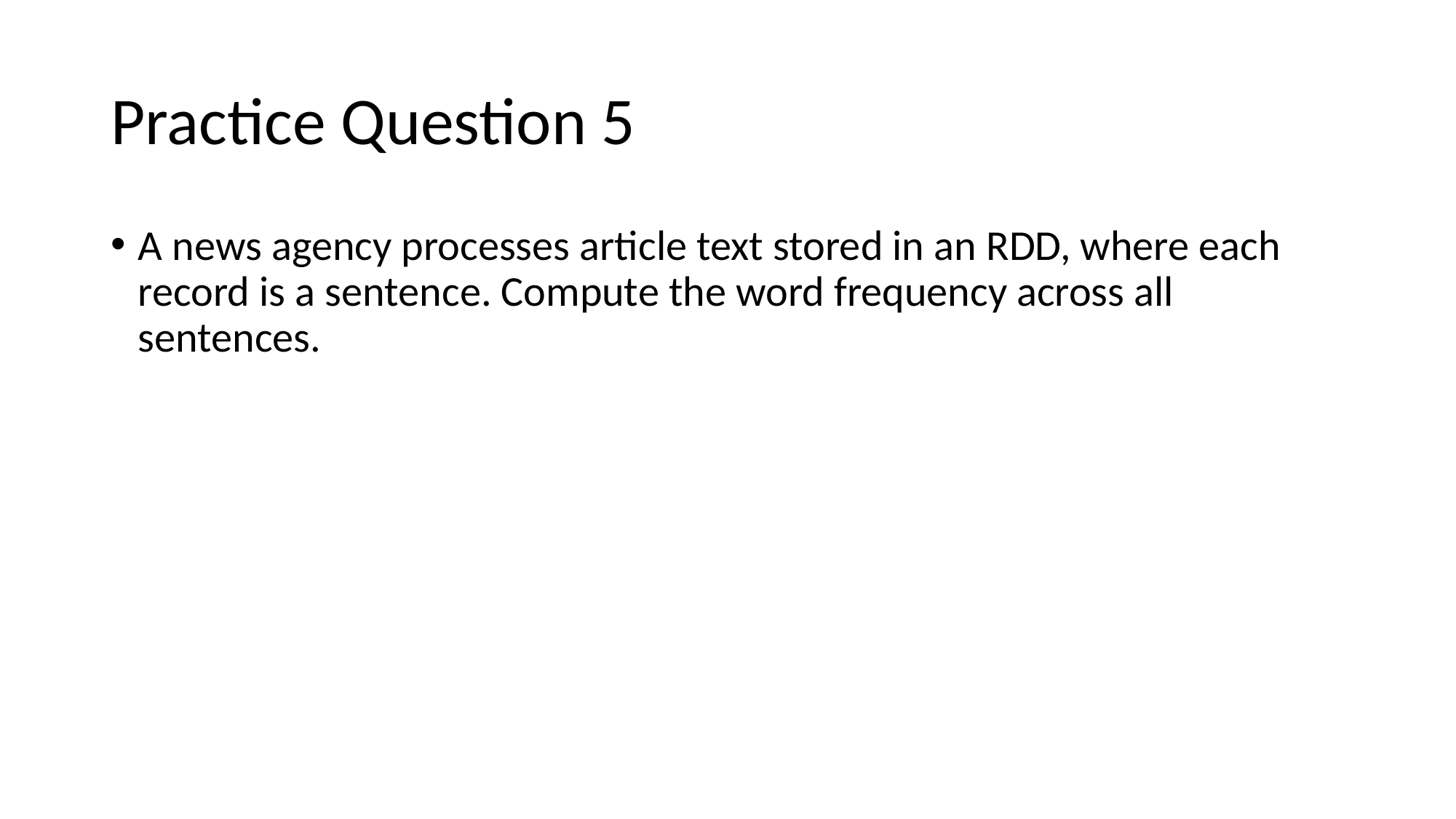

# Practice Question 5
A news agency processes article text stored in an RDD, where each record is a sentence. Compute the word frequency across all sentences.